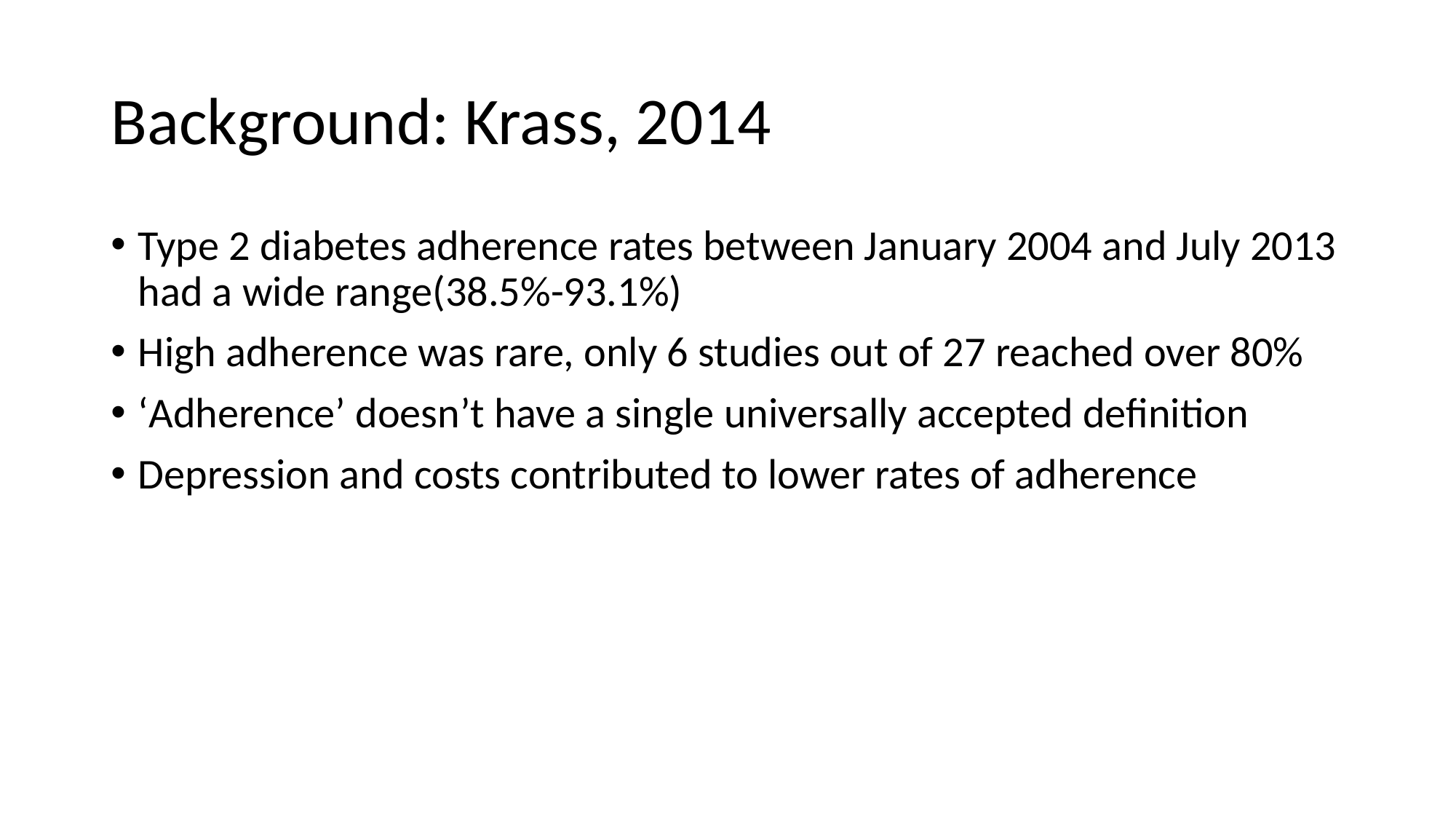

# Background: Krass, 2014
Type 2 diabetes adherence rates between January 2004 and July 2013 had a wide range(38.5%-93.1%)
High adherence was rare, only 6 studies out of 27 reached over 80%
‘Adherence’ doesn’t have a single universally accepted definition
Depression and costs contributed to lower rates of adherence